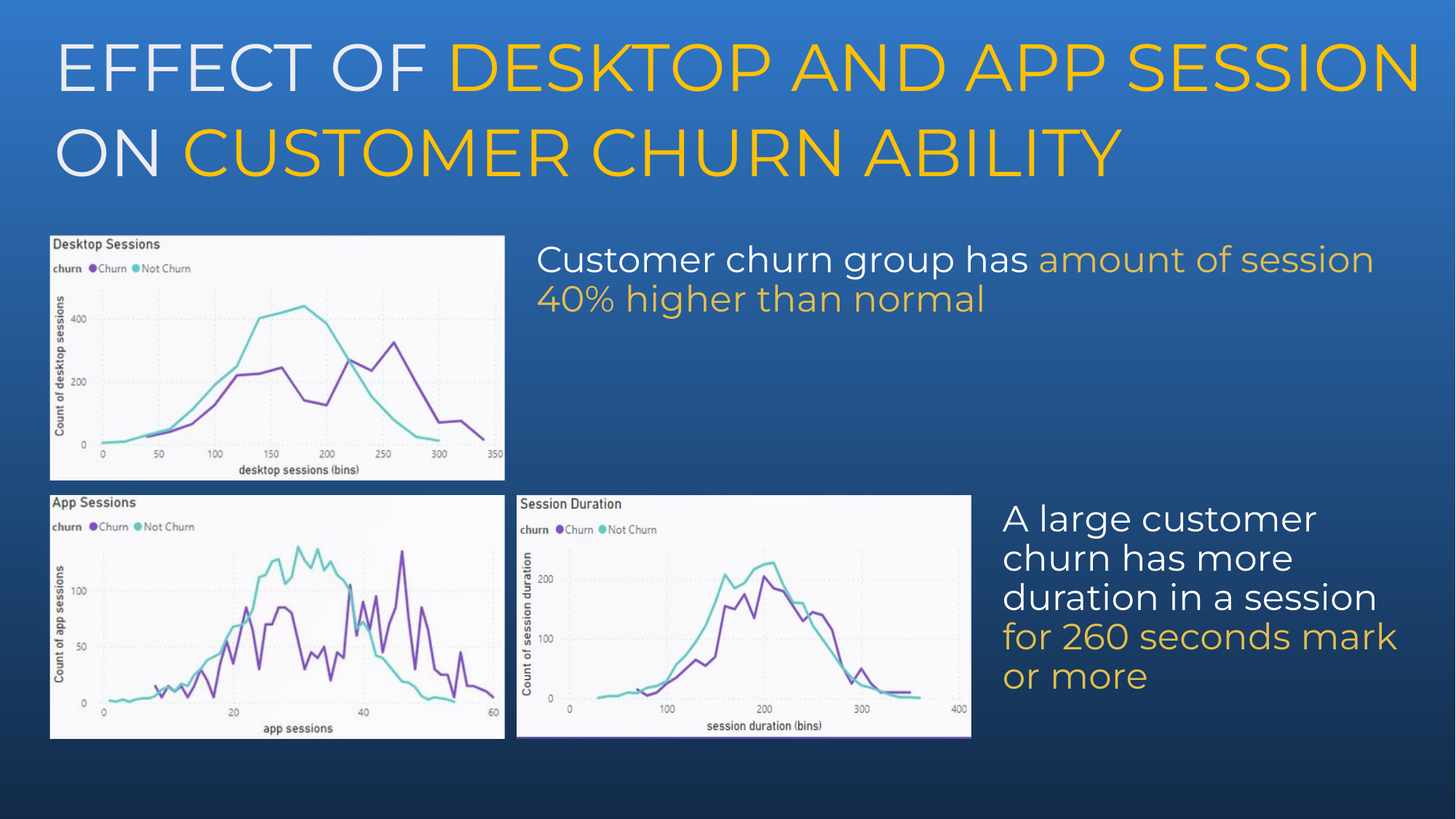

EFFECT OF DESKTOP AND APP SESSION ON CUSTOMER CHURN ABILITY

Customer churn group has amount of session 40% higher than normal

A large customer churn has more duration in a session for 260 seconds mark or more